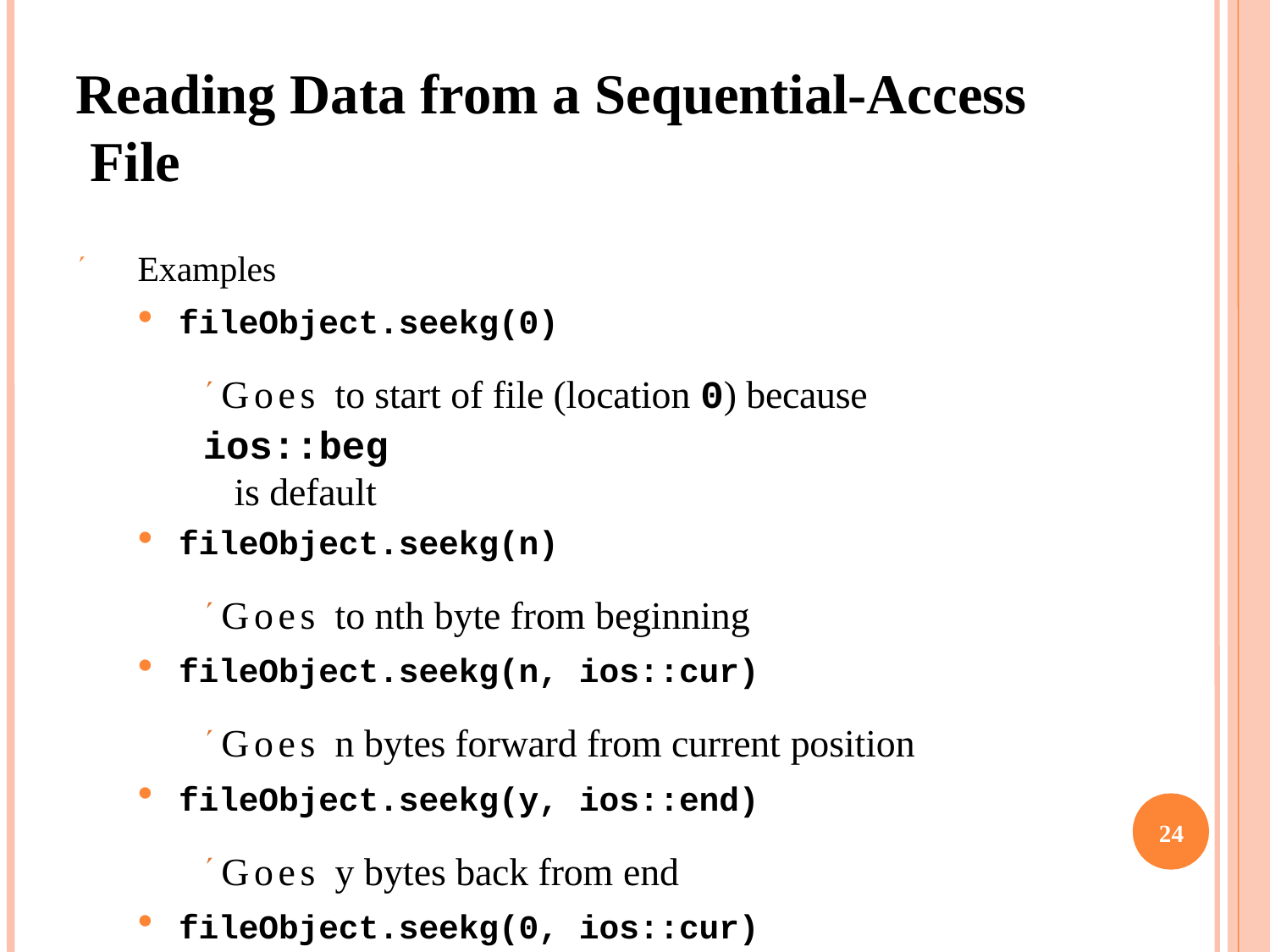

# Reading Data from a Sequential-Access  File
′ Examples
fileObject.seekg(0)
′Goes to start of file (location 0) because ios::beg
is default
fileObject.seekg(n)
′Goes to nth byte from beginning
fileObject.seekg(n, ios::cur)
′Goes n bytes forward from current position
fileObject.seekg(y, ios::end)
′Goes y bytes back from end
fileObject.seekg(0, ios::cur)
′Goes to last byte
seekp similar
24